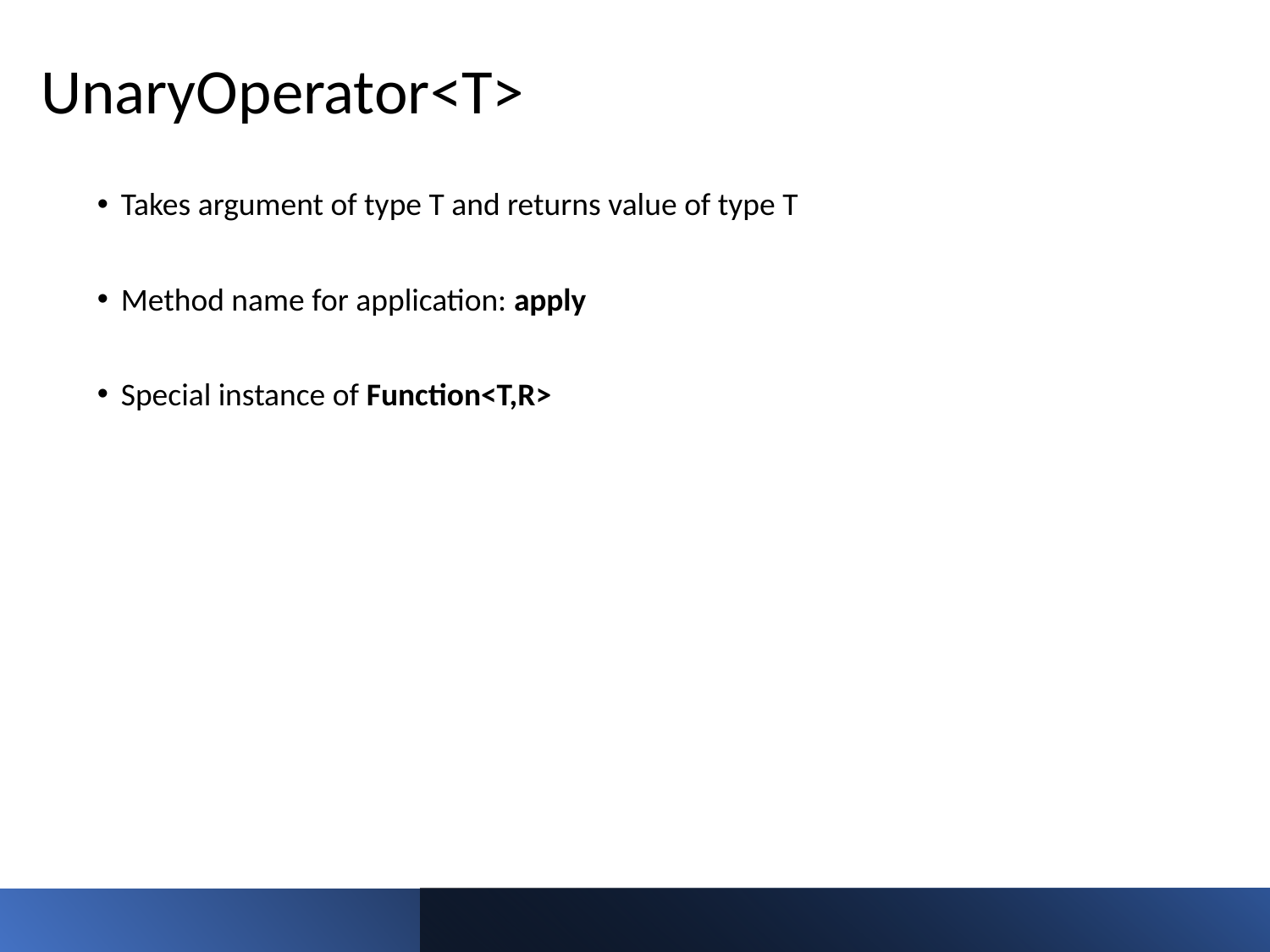

UnaryOperator<T>
Takes argument of type T and returns value of type T

Method name for application: apply

Special instance of Function<T,R>